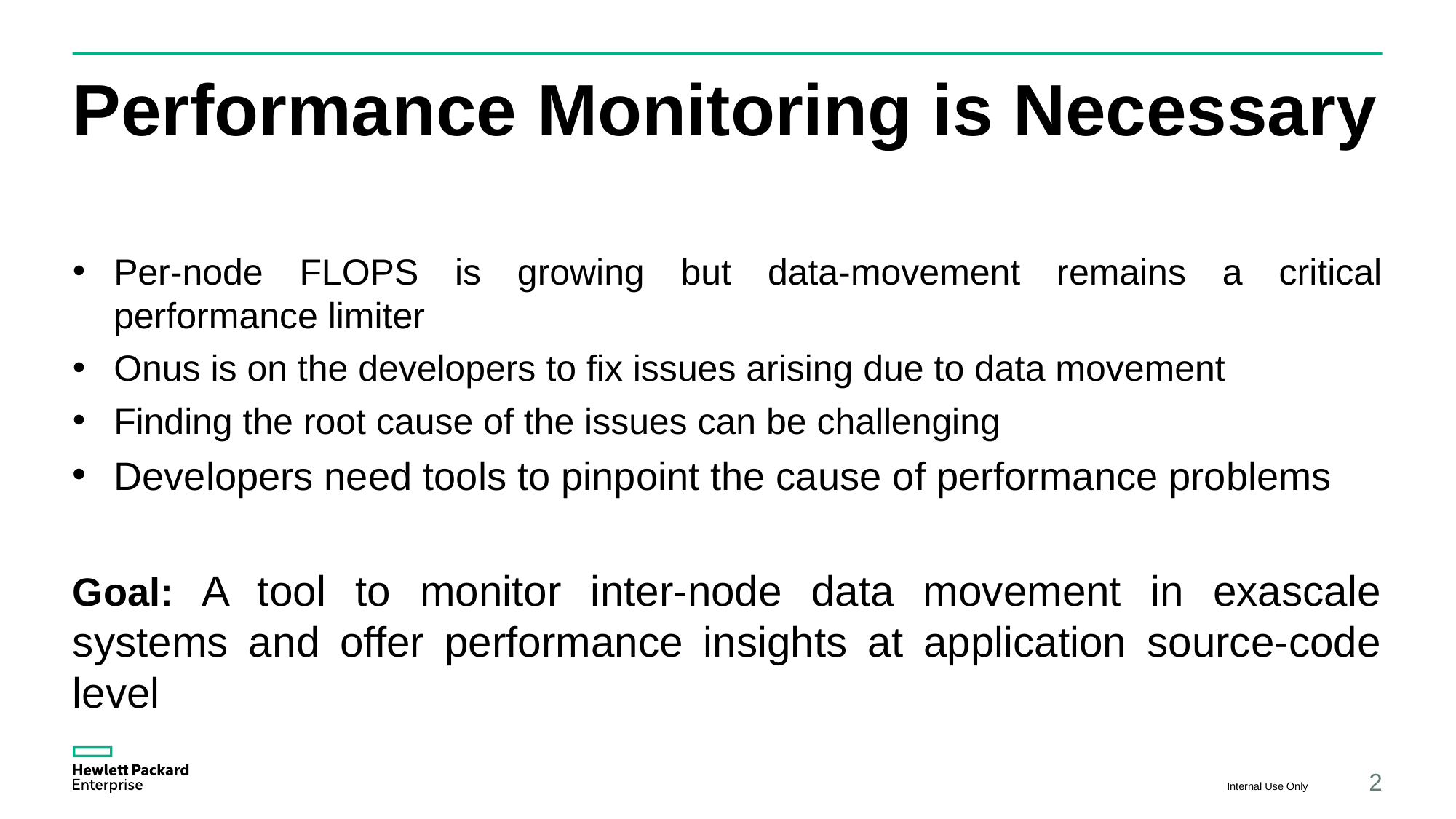

# Performance Monitoring is Necessary
Per-node FLOPS is growing but data-movement remains a critical performance limiter
Onus is on the developers to fix issues arising due to data movement
Finding the root cause of the issues can be challenging
Developers need tools to pinpoint the cause of performance problems

Goal: A tool to monitor inter-node data movement in exascale systems and offer performance insights at application source-code level
Internal Use Only
2